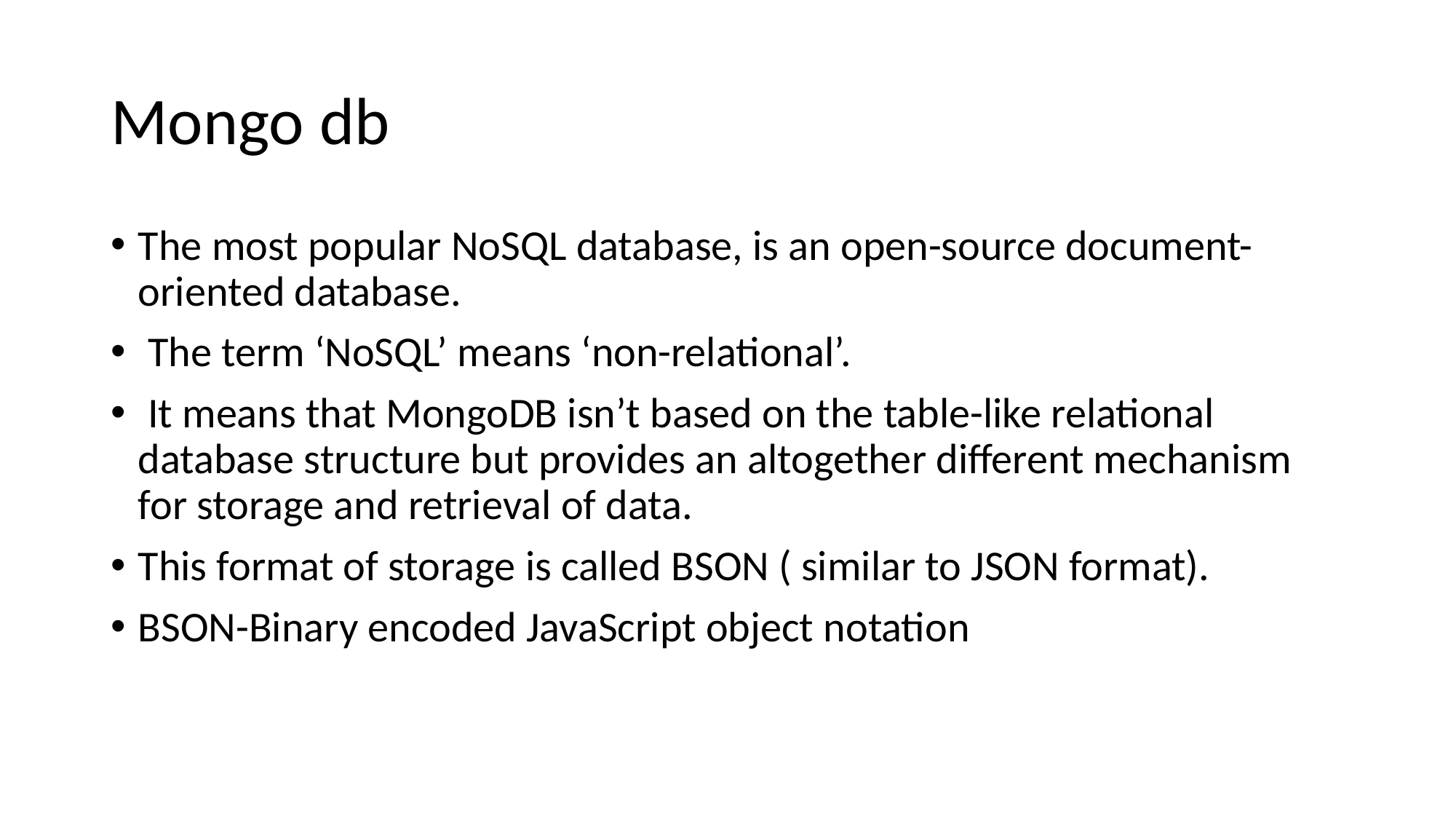

# Mongo db
The most popular NoSQL database, is an open-source document-oriented database.
 The term ‘NoSQL’ means ‘non-relational’.
 It means that MongoDB isn’t based on the table-like relational database structure but provides an altogether different mechanism for storage and retrieval of data.
This format of storage is called BSON ( similar to JSON format).
BSON-Binary encoded JavaScript object notation